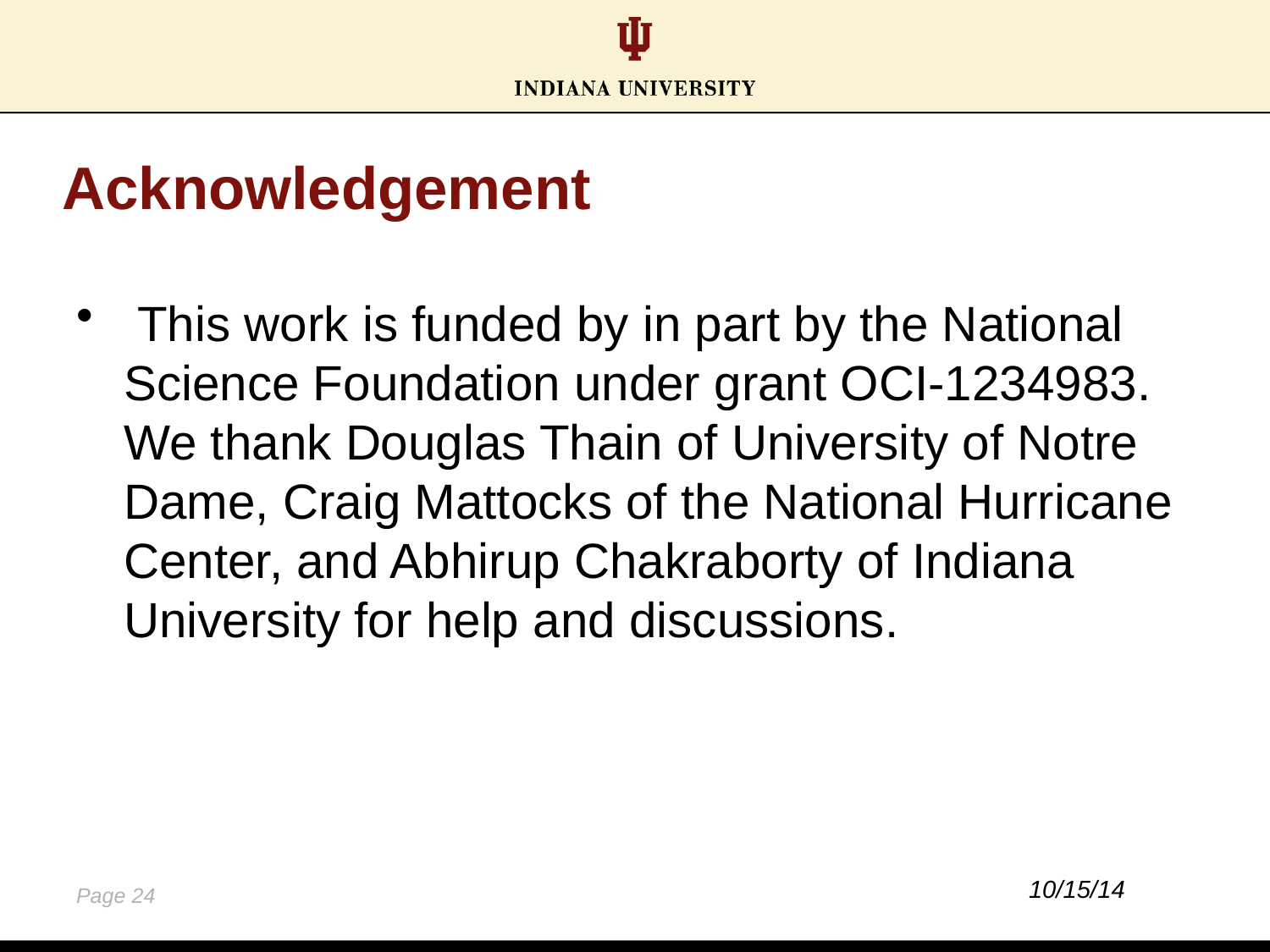

# Acknowledgement
 This work is funded by in part by the National Science Foundation under grant OCI-1234983. We thank Douglas Thain of University of Notre Dame, Craig Mattocks of the National Hurricane Center, and Abhirup Chakraborty of Indiana University for help and discussions.
10/15/14
Page 24